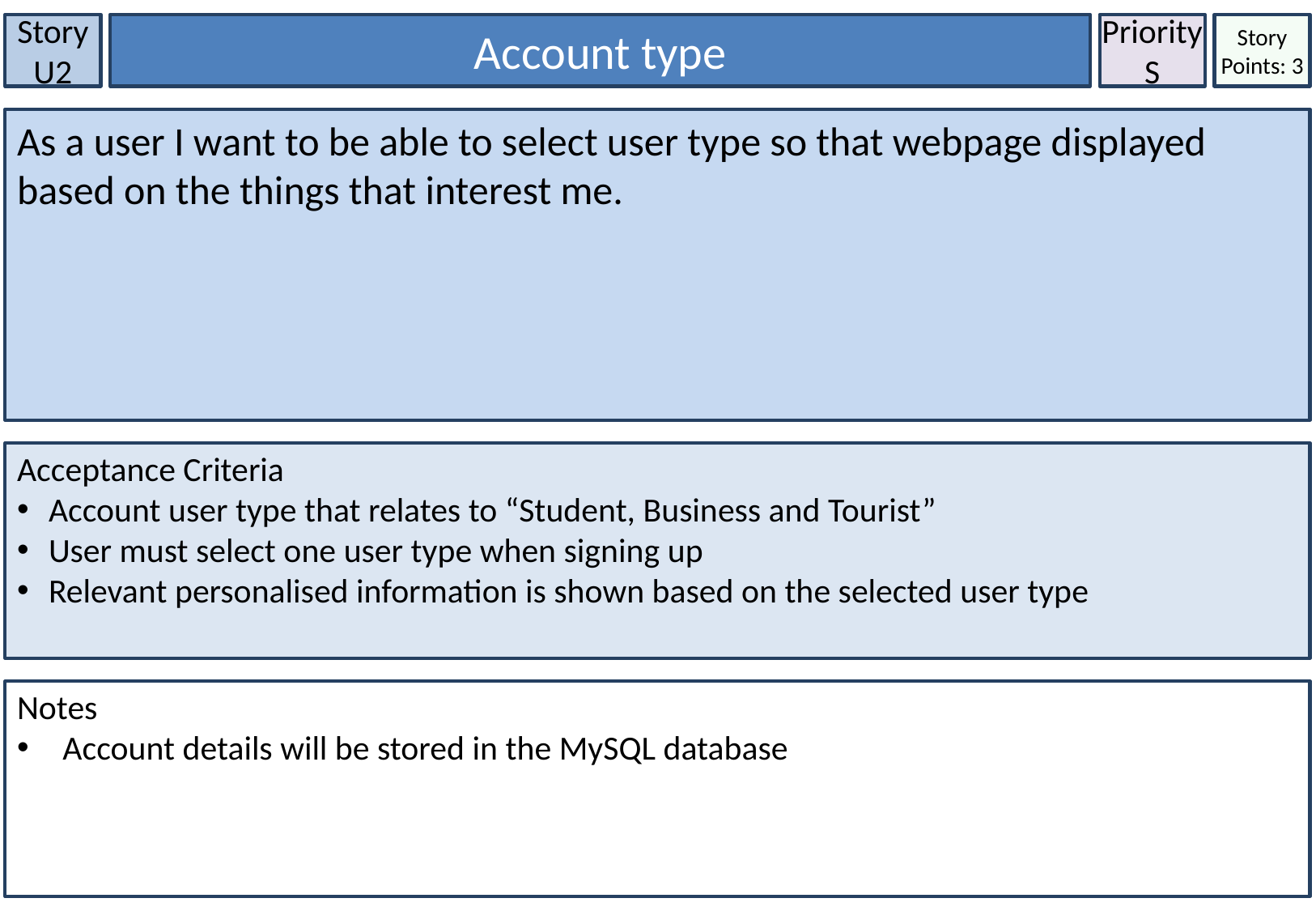

Story U2
Account type
Priority
S
Story Points: 3
As a user I want to be able to select user type so that webpage displayed based on the things that interest me.
Acceptance Criteria
 Account user type that relates to “Student, Business and Tourist”
 User must select one user type when signing up
 Relevant personalised information is shown based on the selected user type
Notes
Account details will be stored in the MySQL database